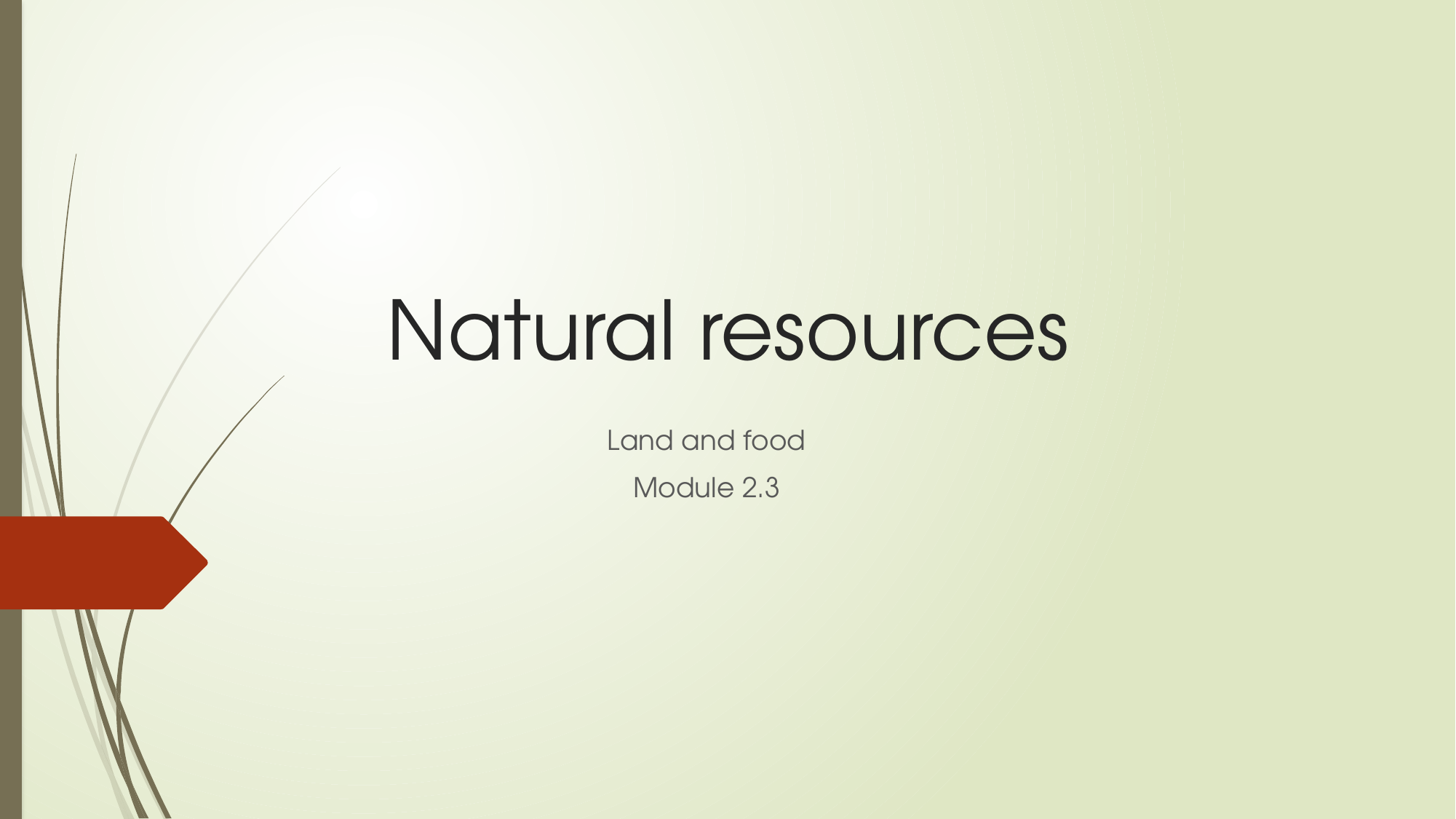

# Natural resources
Land and food
Module 2.3